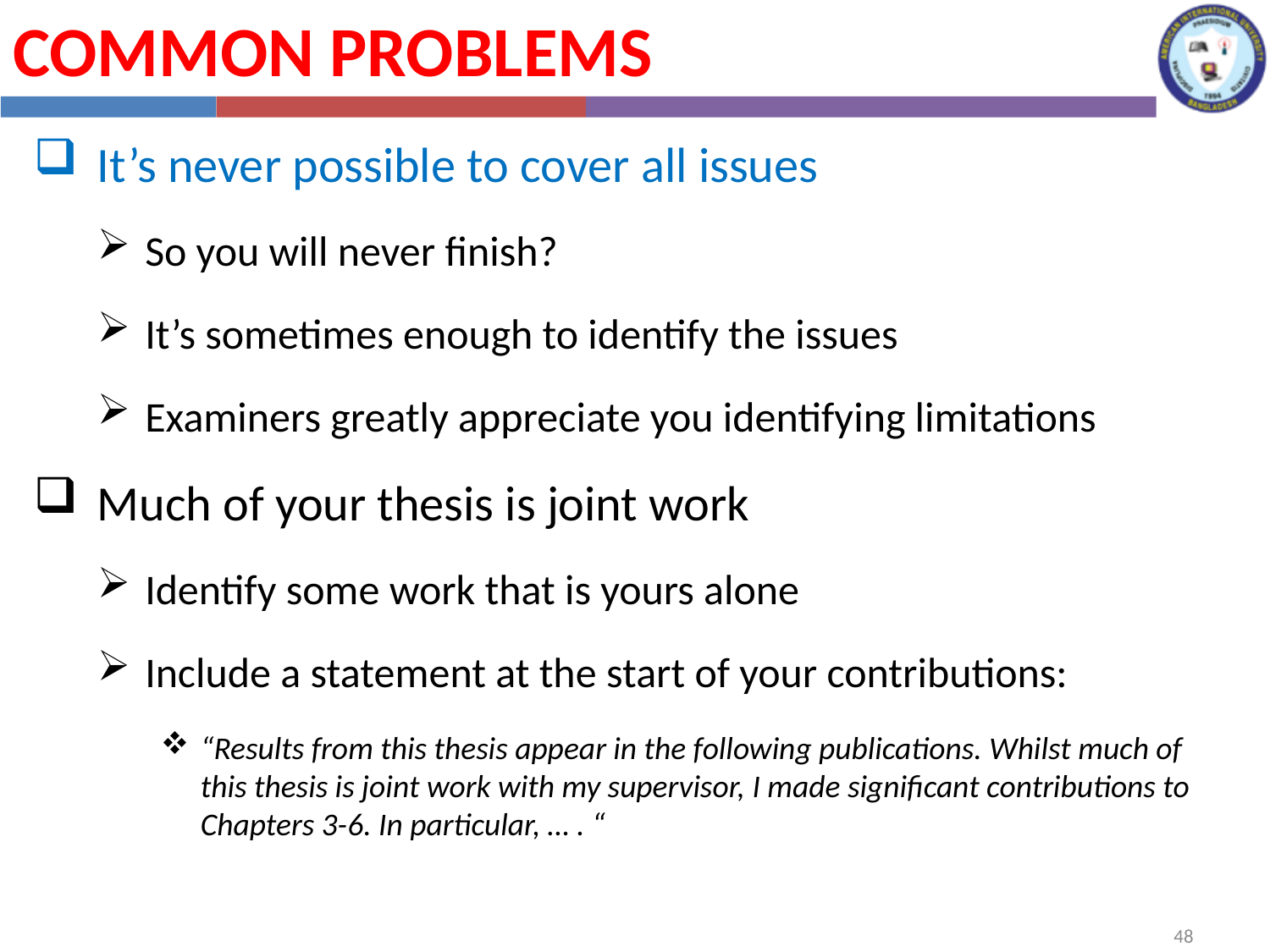

Common Problems
It’s never possible to cover all issues
So you will never finish?
It’s sometimes enough to identify the issues
Examiners greatly appreciate you identifying limitations
Much of your thesis is joint work
Identify some work that is yours alone
Include a statement at the start of your contributions:
“Results from this thesis appear in the following publications. Whilst much of this thesis is joint work with my supervisor, I made significant contributions to Chapters 3-6. In particular, … . “

48